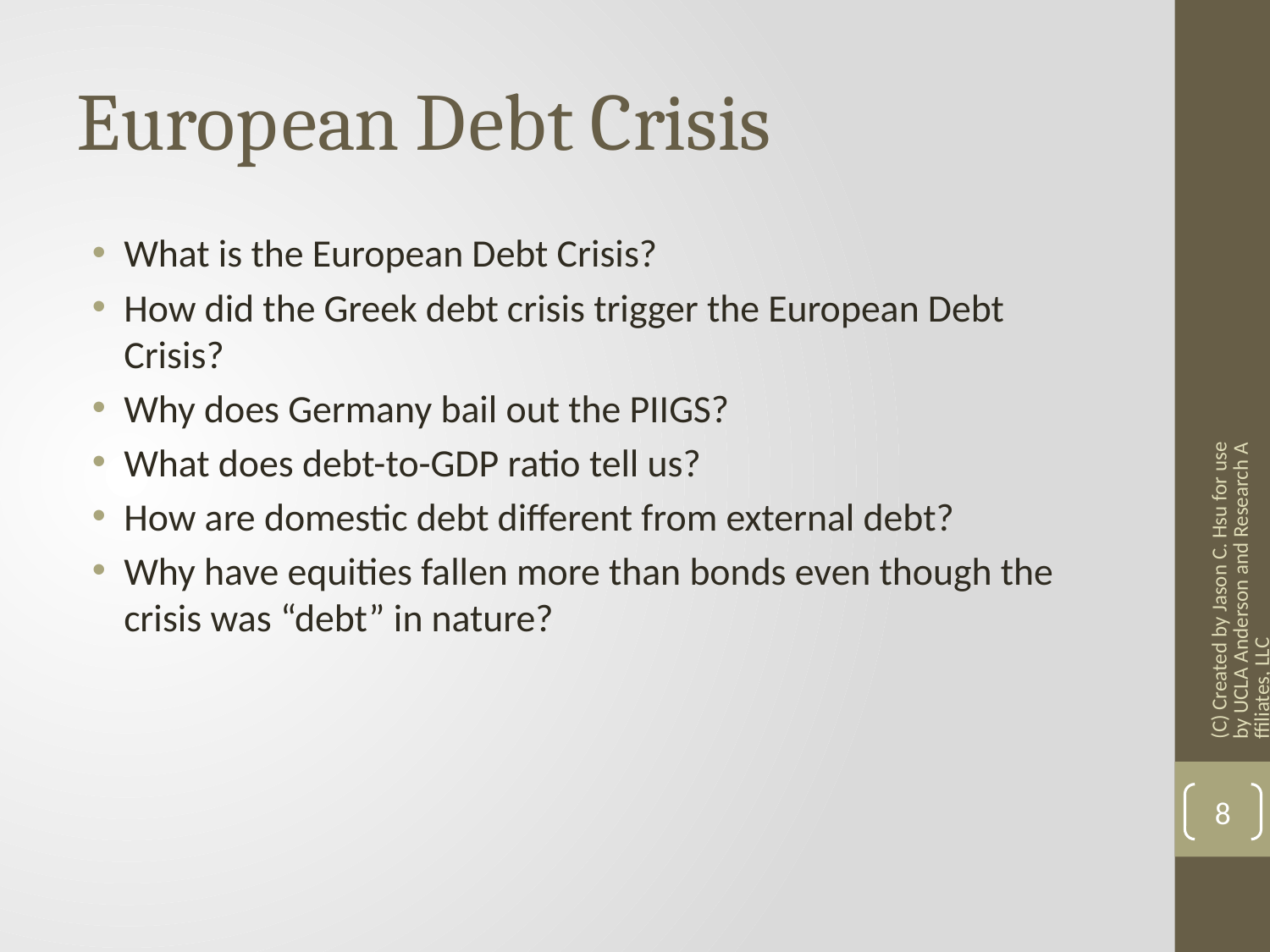

# European Debt Crisis
What is the European Debt Crisis?
How did the Greek debt crisis trigger the European Debt Crisis?
Why does Germany bail out the PIIGS?
What does debt-to-GDP ratio tell us?
How are domestic debt different from external debt?
Why have equities fallen more than bonds even though the crisis was “debt” in nature?

(C) Created by Jason C. Hsu for use by UCLA Anderson and Research Affiliates, LLC
8